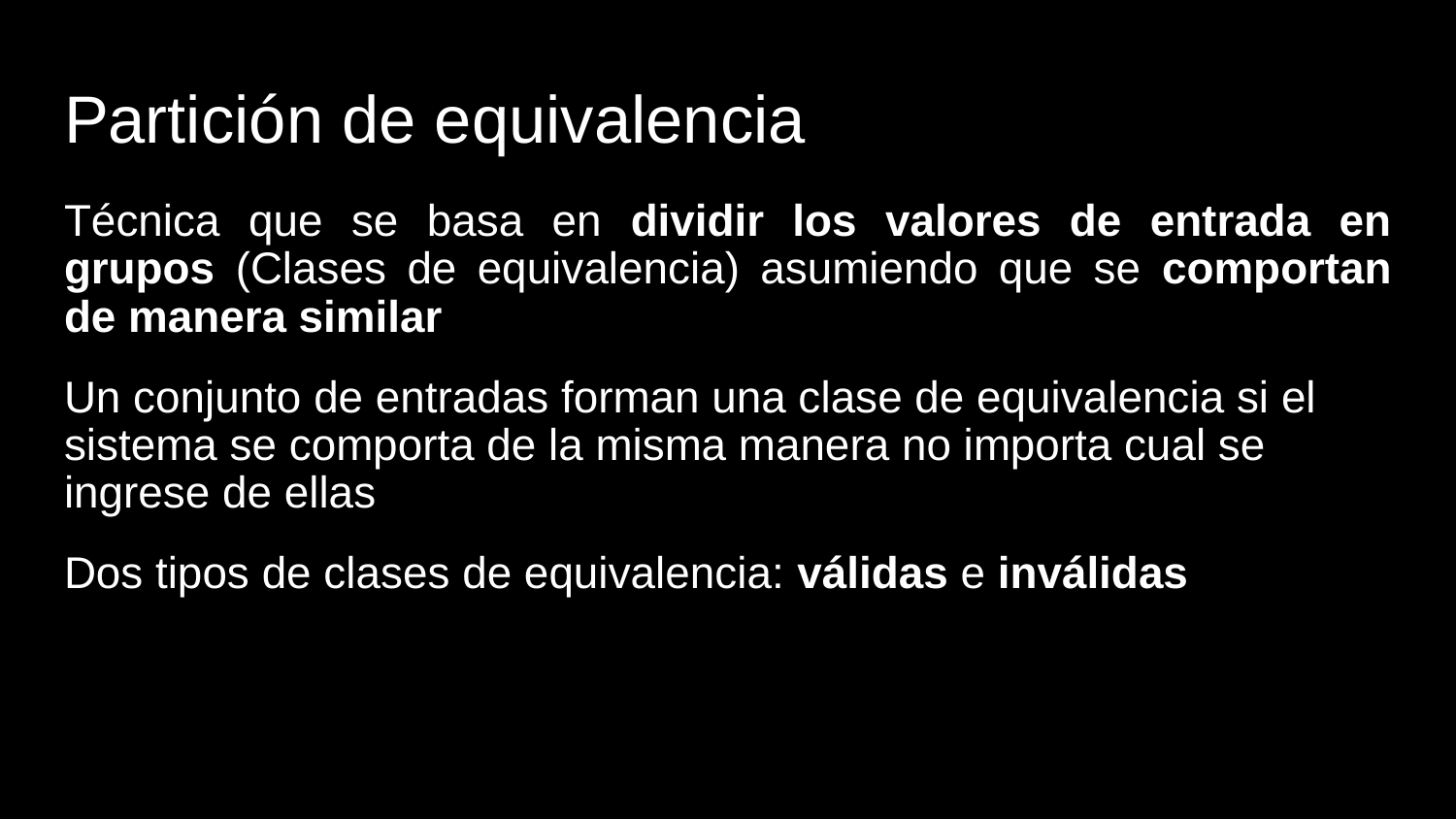

# Partición de equivalencia
Técnica que se basa en dividir los valores de entrada en grupos (Clases de equivalencia) asumiendo que se comportan de manera similar
Un conjunto de entradas forman una clase de equivalencia si el sistema se comporta de la misma manera no importa cual se ingrese de ellas
Dos tipos de clases de equivalencia: válidas e inválidas